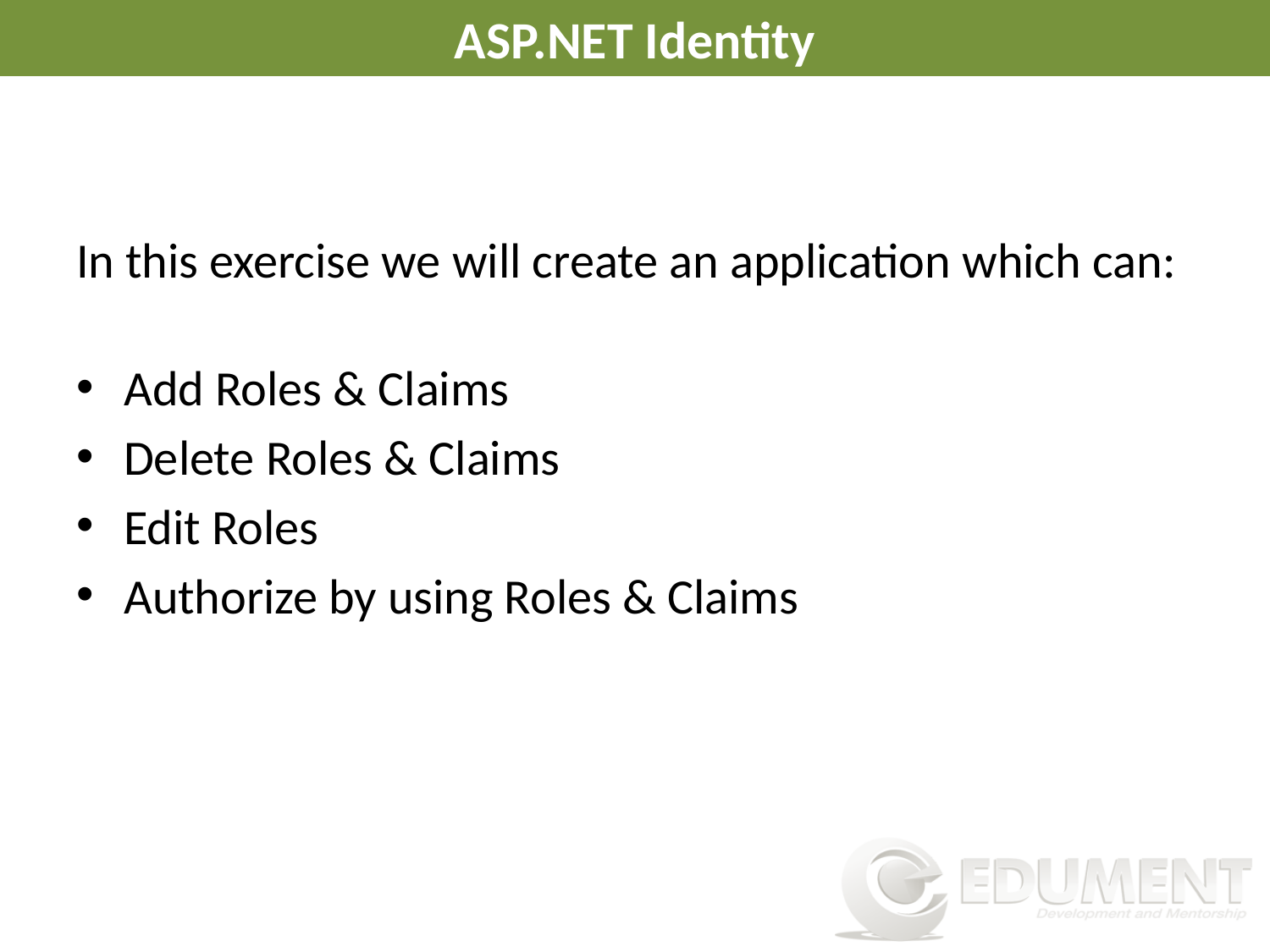

# ASP.NET Identity
In this exercise we will create an application which can:
Add Roles & Claims
Delete Roles & Claims
Edit Roles
Authorize by using Roles & Claims